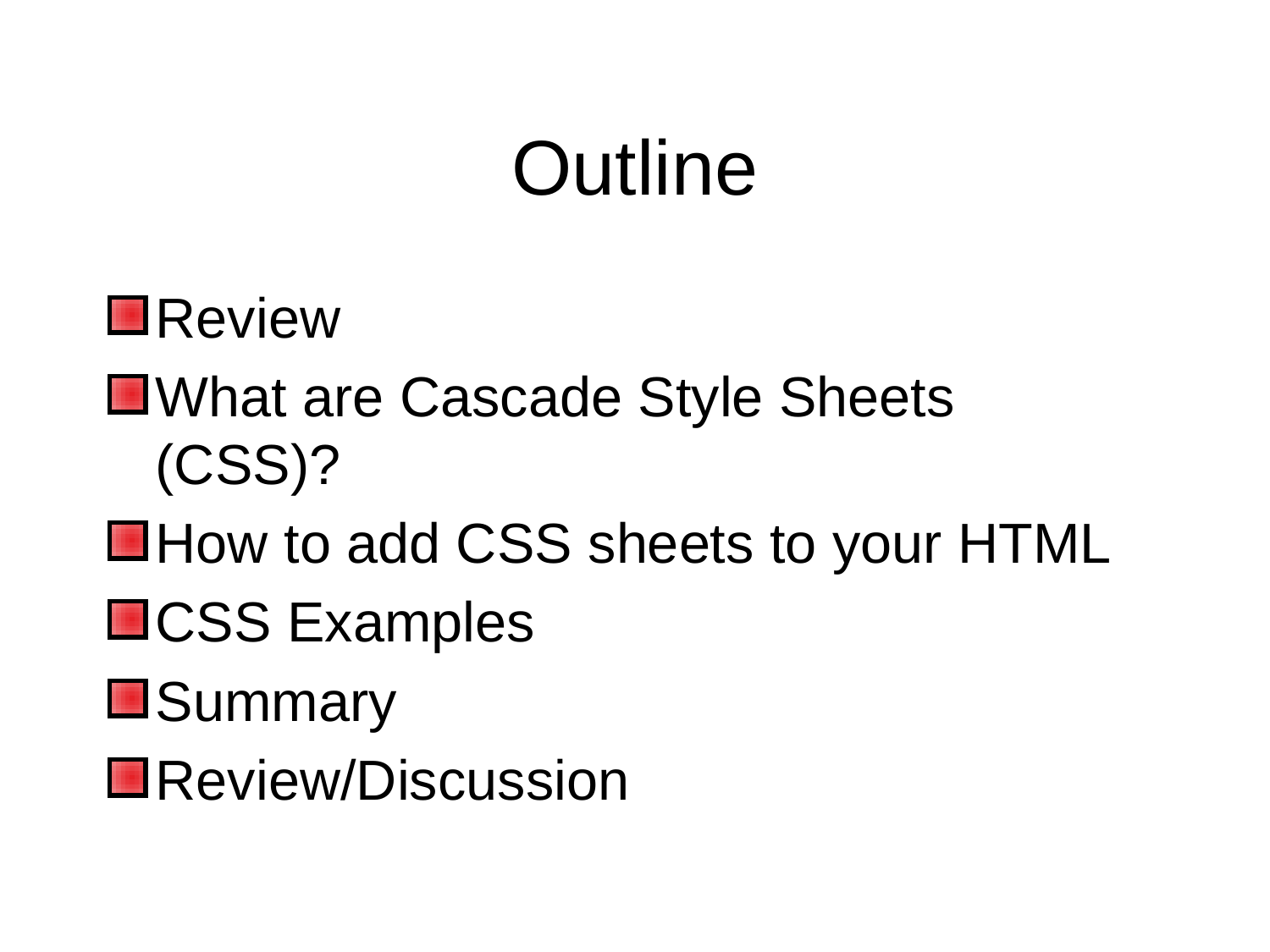

# Outline
Review
What are Cascade Style Sheets (CSS)?
How to add CSS sheets to your HTML
CSS Examples
Summary
Review/Discussion